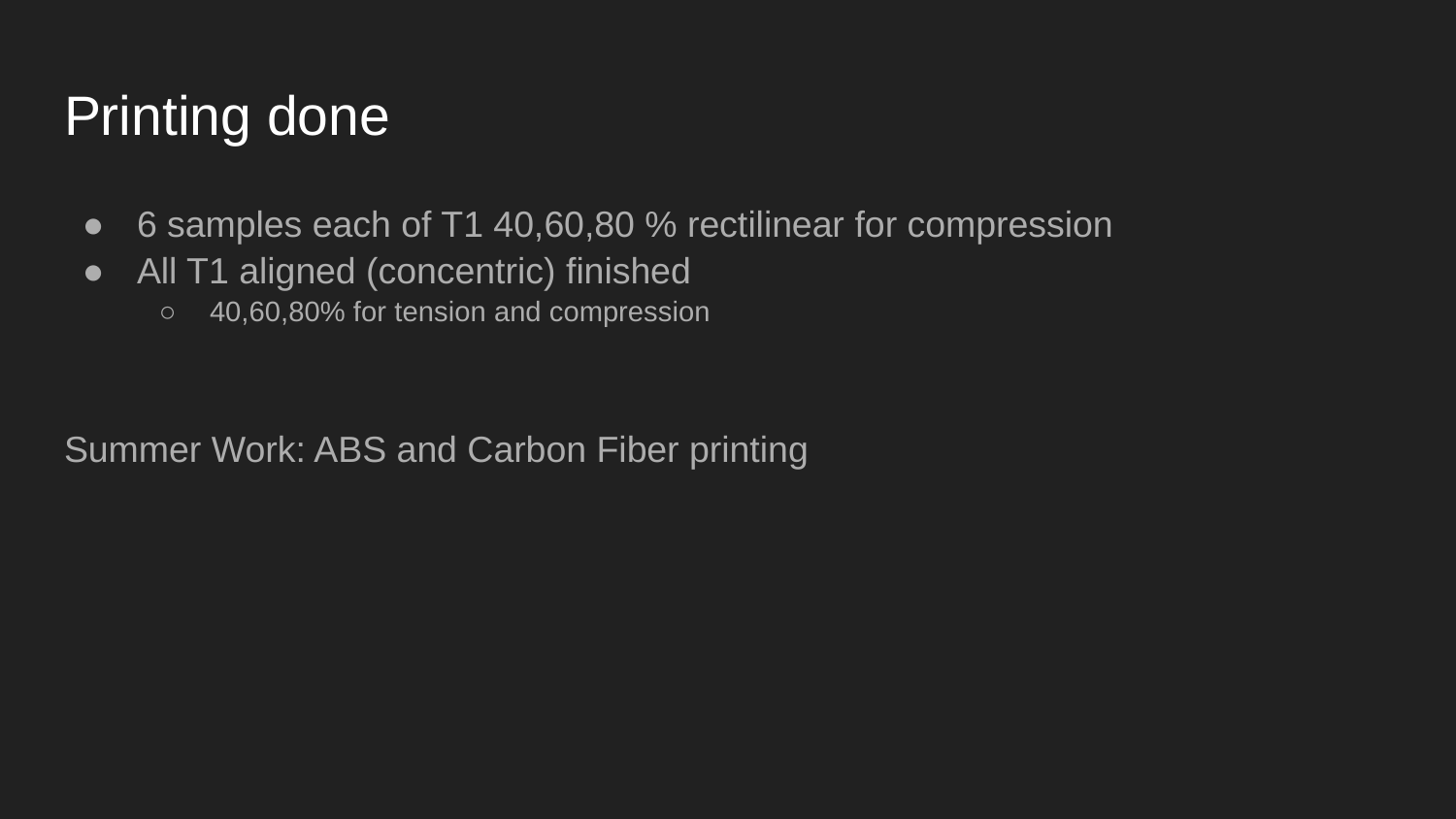

# Printing done

6 samples each of T1 40,60,80 % rectilinear for compression
All T1 aligned (concentric) finished
40,60,80% for tension and compression

Summer Work: ABS and Carbon Fiber printing